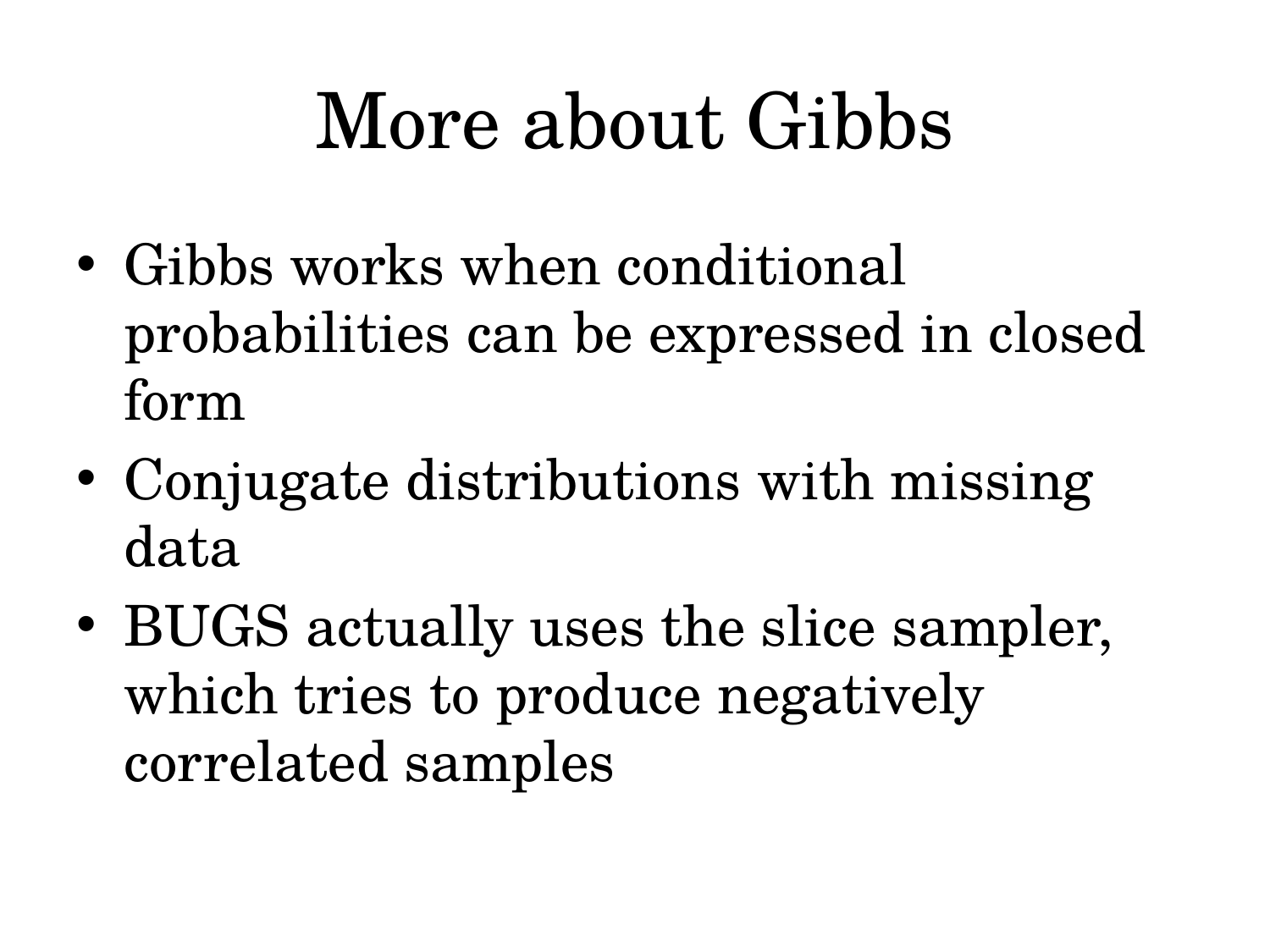

# More about Gibbs
Gibbs works when conditional probabilities can be expressed in closed form
Conjugate distributions with missing data
BUGS actually uses the slice sampler, which tries to produce negatively correlated samples